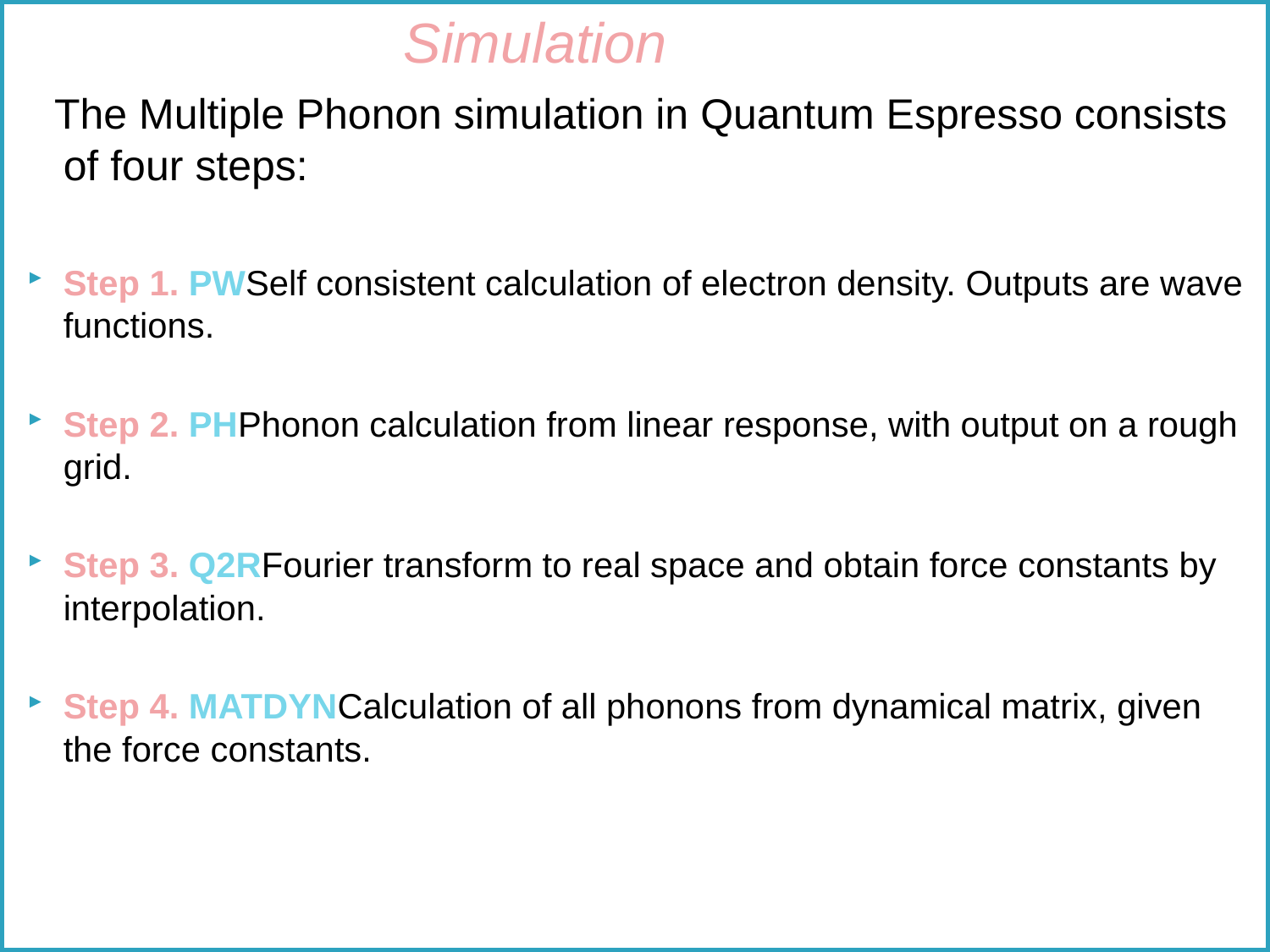

Simulation
  The Multiple Phonon simulation in Quantum Espresso consists of four steps:

Step 1. PWSelf consistent calculation of electron density. Outputs are wave functions.

Step 2. PHPhonon calculation from linear response, with output on a rough grid.

Step 3. Q2RFourier transform to real space and obtain force constants by interpolation.

Step 4. MATDYNCalculation of all phonons from dynamical matrix, given the force constants.